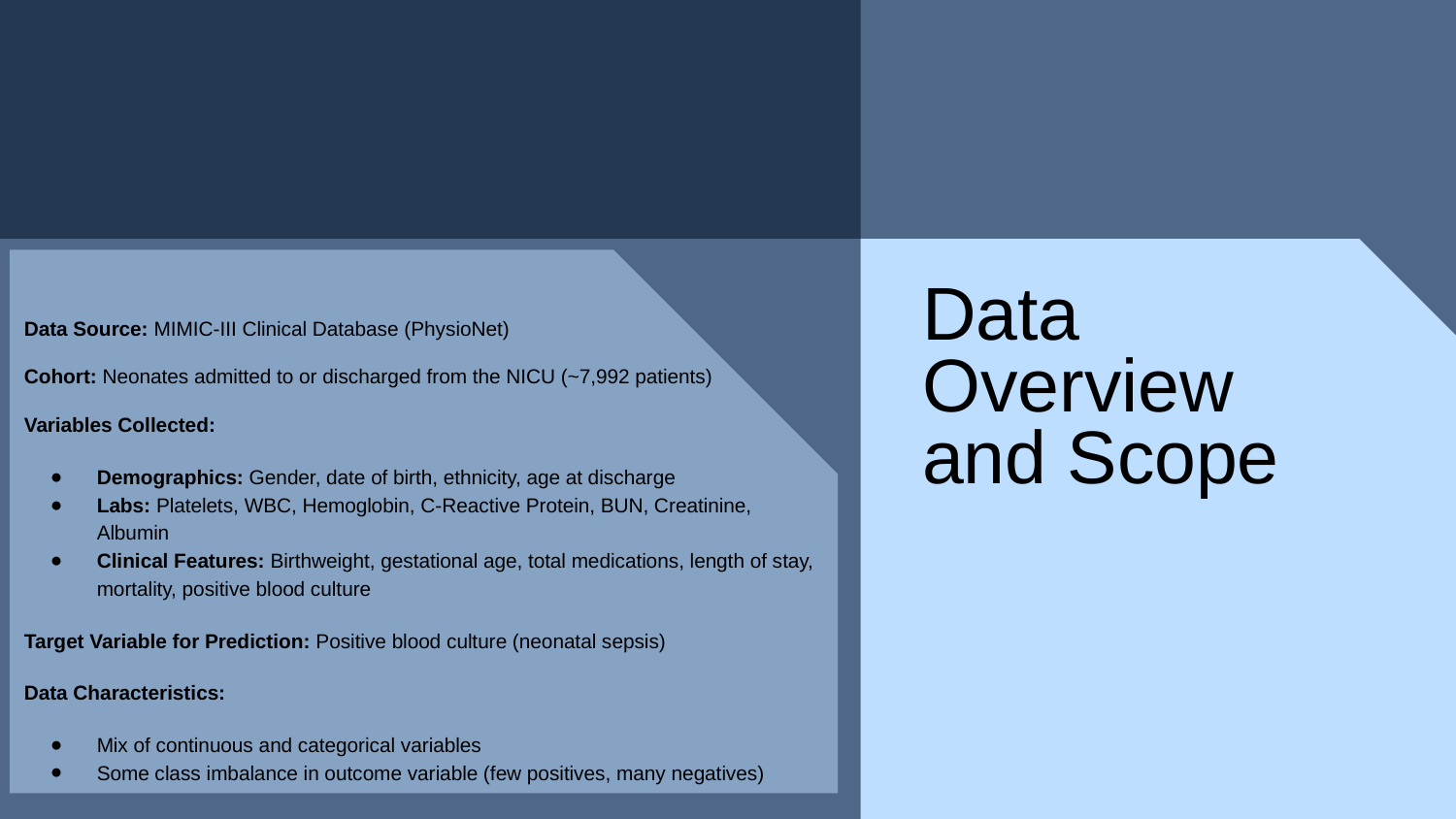

Data Overview and Scope
Data Source: MIMIC-III Clinical Database (PhysioNet)
Cohort: Neonates admitted to or discharged from the NICU (~7,992 patients)
Variables Collected:
Demographics: Gender, date of birth, ethnicity, age at discharge
Labs: Platelets, WBC, Hemoglobin, C-Reactive Protein, BUN, Creatinine, Albumin
Clinical Features: Birthweight, gestational age, total medications, length of stay, mortality, positive blood culture
Target Variable for Prediction: Positive blood culture (neonatal sepsis)
Data Characteristics:
Mix of continuous and categorical variables
Some class imbalance in outcome variable (few positives, many negatives)